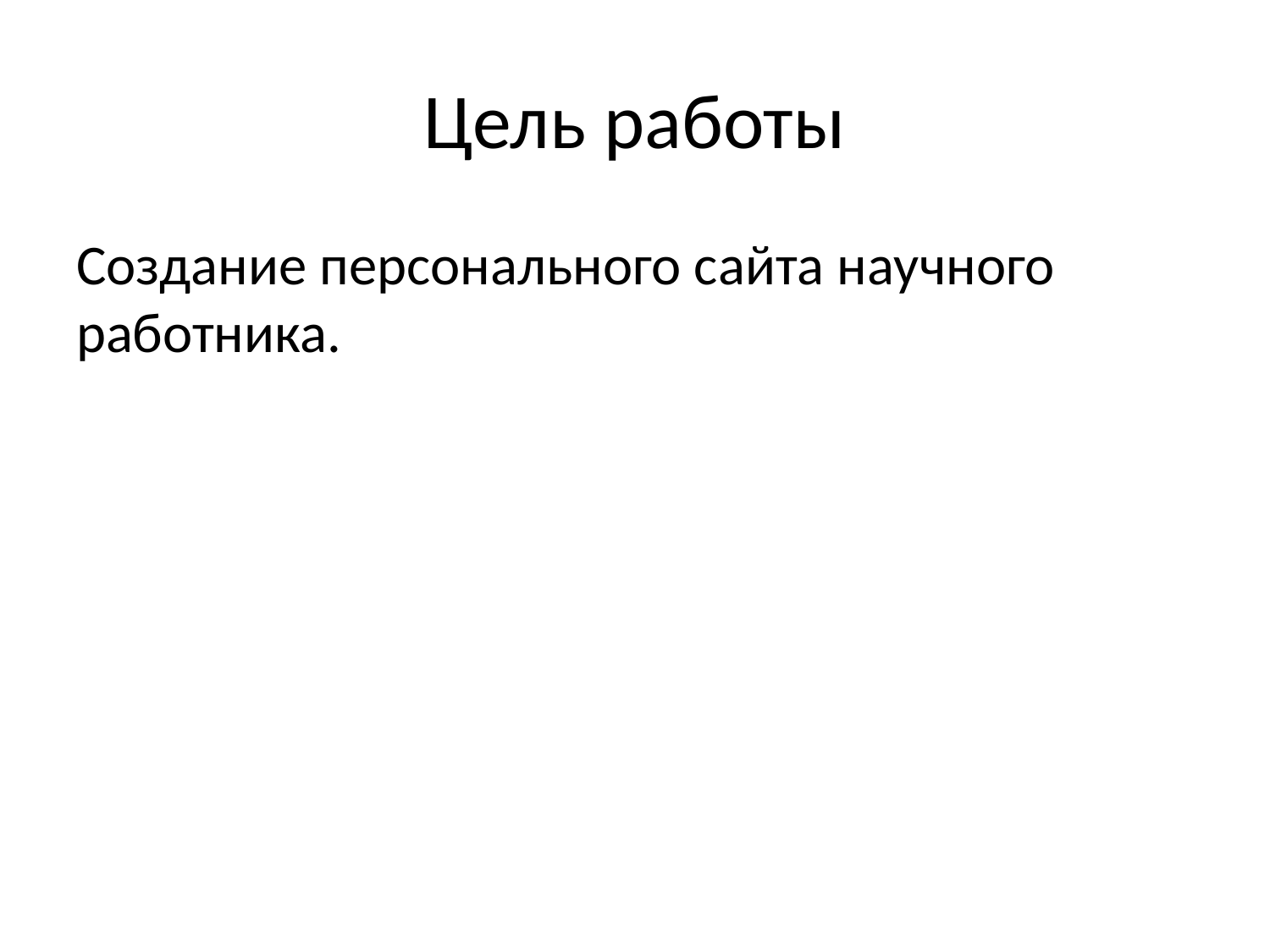

# Цель работы
Создание персонального сайта научного работника.